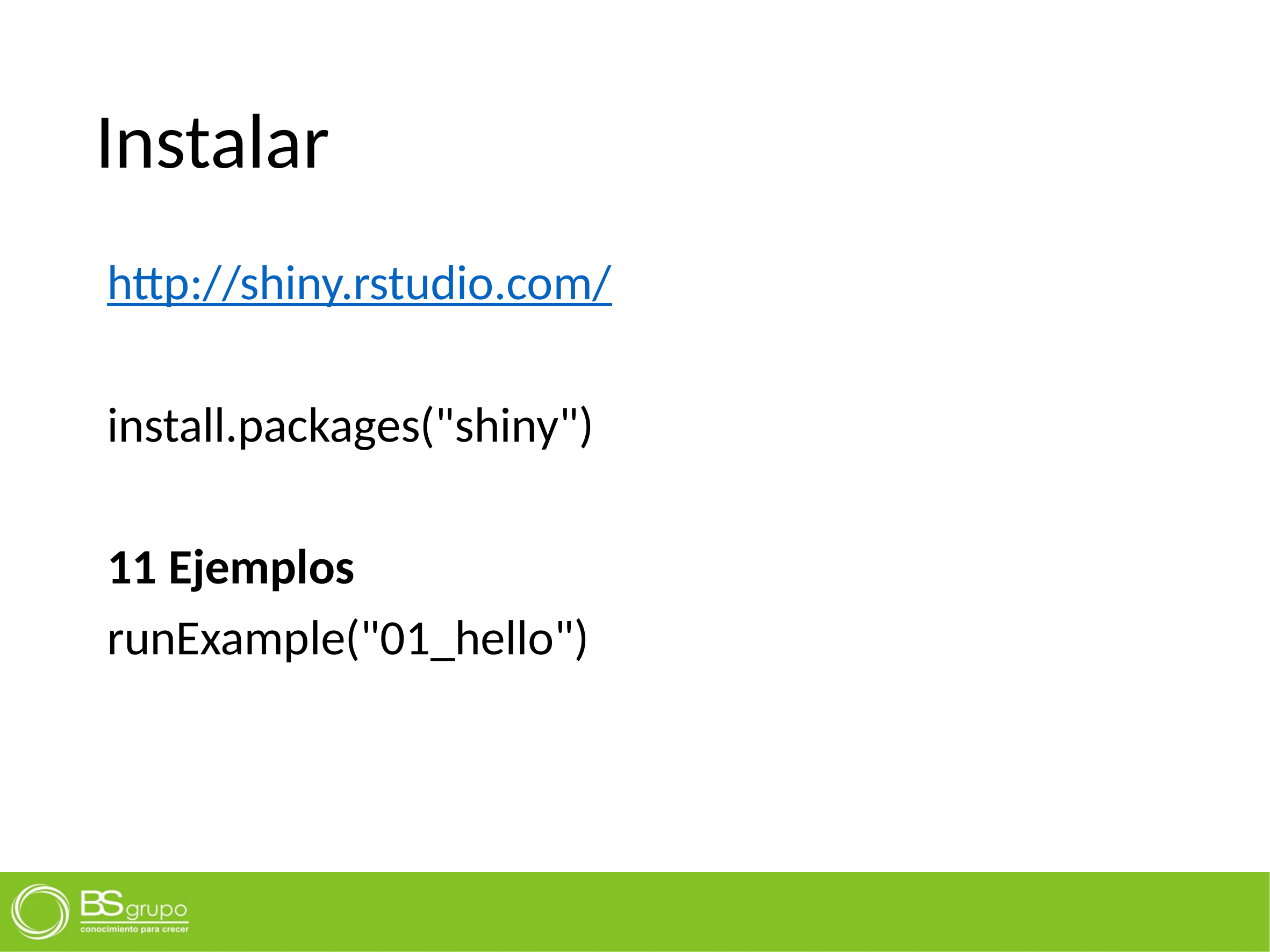

# Instalar
http://shiny.rstudio.com/

install.packages("shiny")

11 Ejemplos
runExample("01_hello")